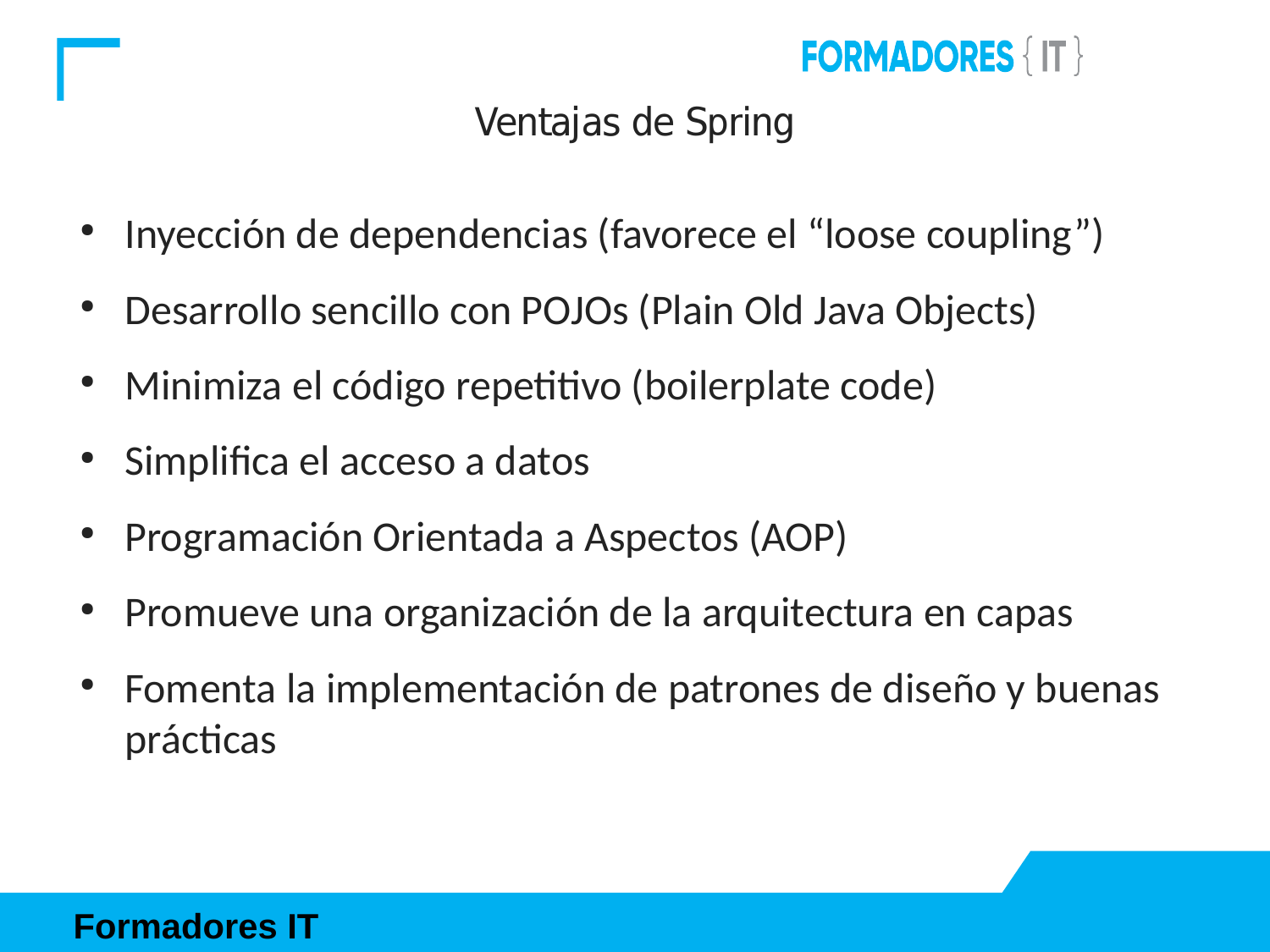

Ventajas de Spring
Inyección de dependencias (favorece el “loose coupling”)
Desarrollo sencillo con POJOs (Plain Old Java Objects)
Minimiza el código repetitivo (boilerplate code)
Simplifica el acceso a datos
Programación Orientada a Aspectos (AOP)
Promueve una organización de la arquitectura en capas
Fomenta la implementación de patrones de diseño y buenas prácticas